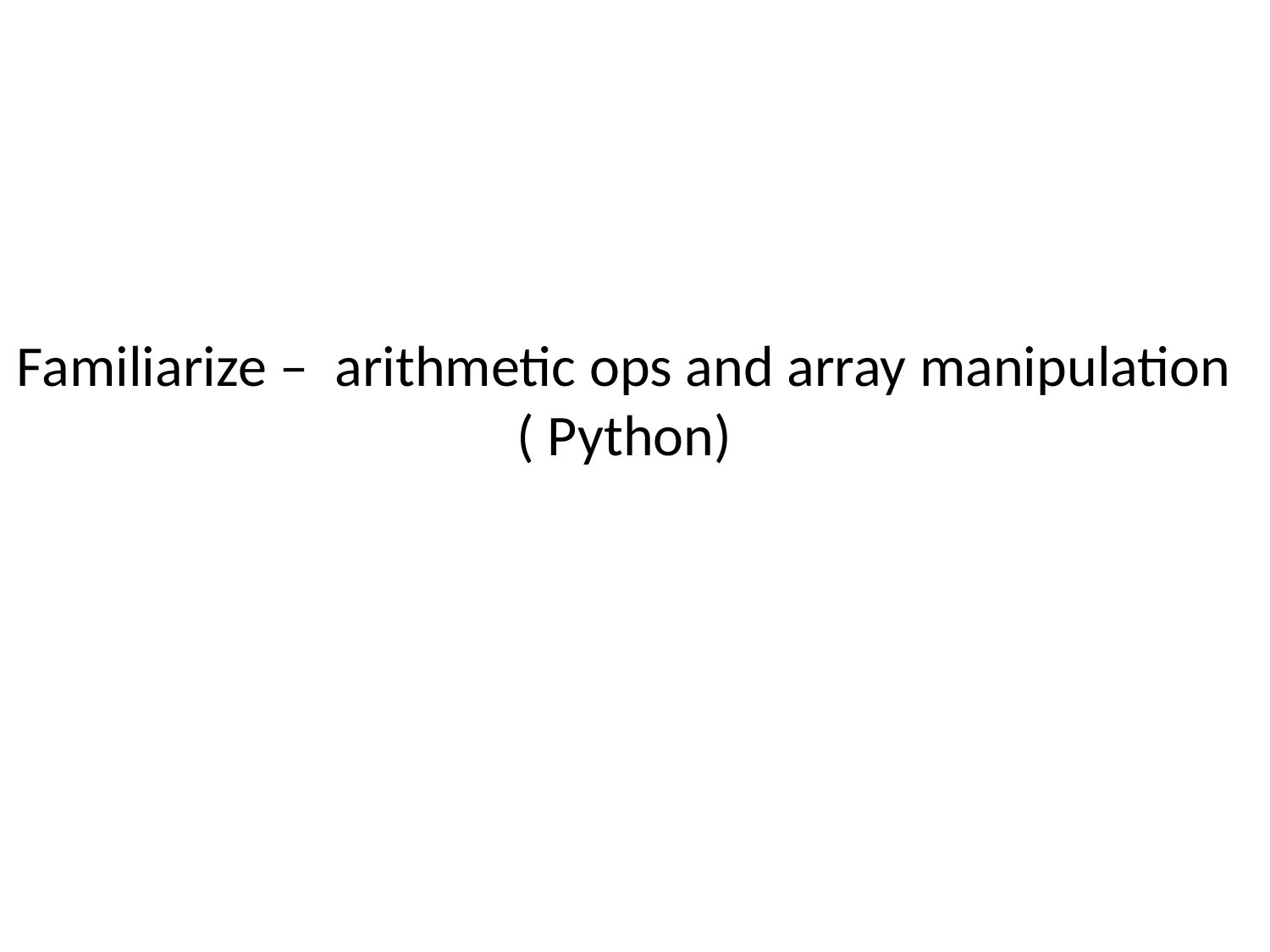

# Familiarize –  arithmetic ops and array manipulation ( Python)